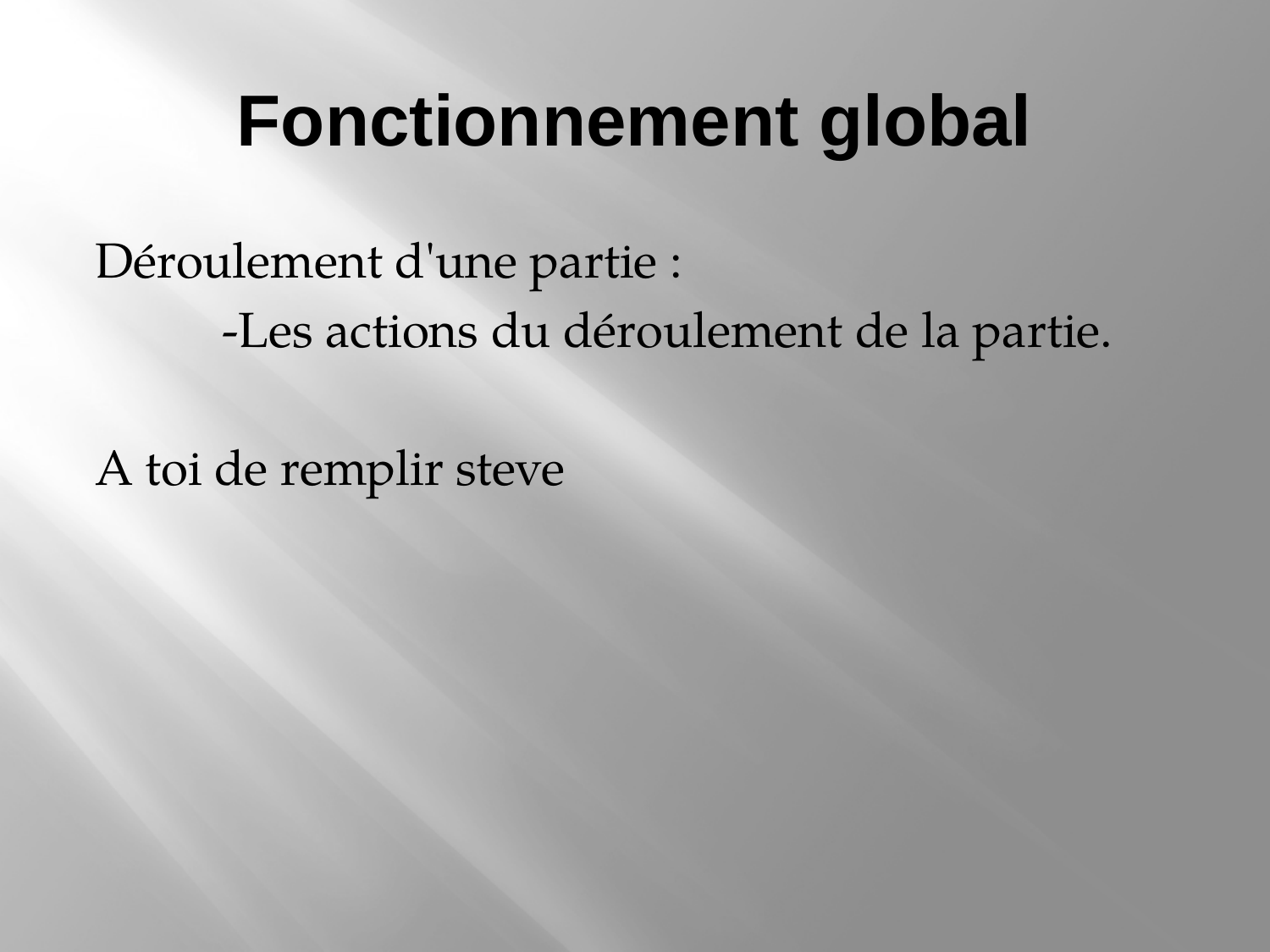

# Fonctionnement global
Déroulement d'une partie :
	-Les actions du déroulement de la partie.

A toi de remplir steve